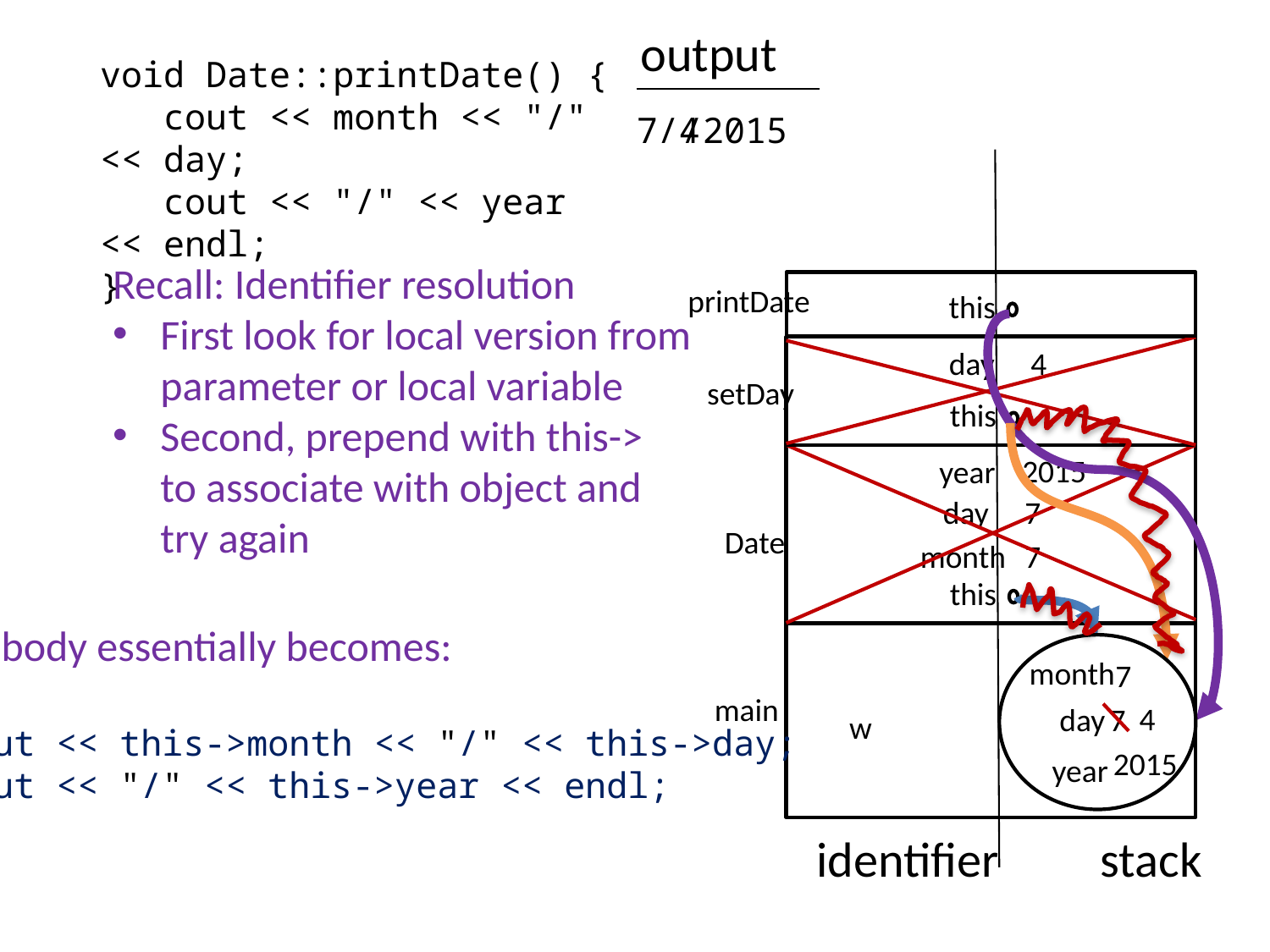

output
void Date::printDate() {
   cout << month << "/" << day;
   cout << "/" << year << endl;
}
7/4
/2015
Recall: Identifier resolution
First look for local version from
parameter or local variable
Second, prepend with this->
to associate with object and
try again

printDate
this

day
4
setDay
this

2015

year
day
7
Date
month
7
this

So body essentially becomes:
cout << this->month << "/" << this->day;
cout << "/" << this->year << endl;

month
7
main
4
day
7
w
2015
year
identifier
stack